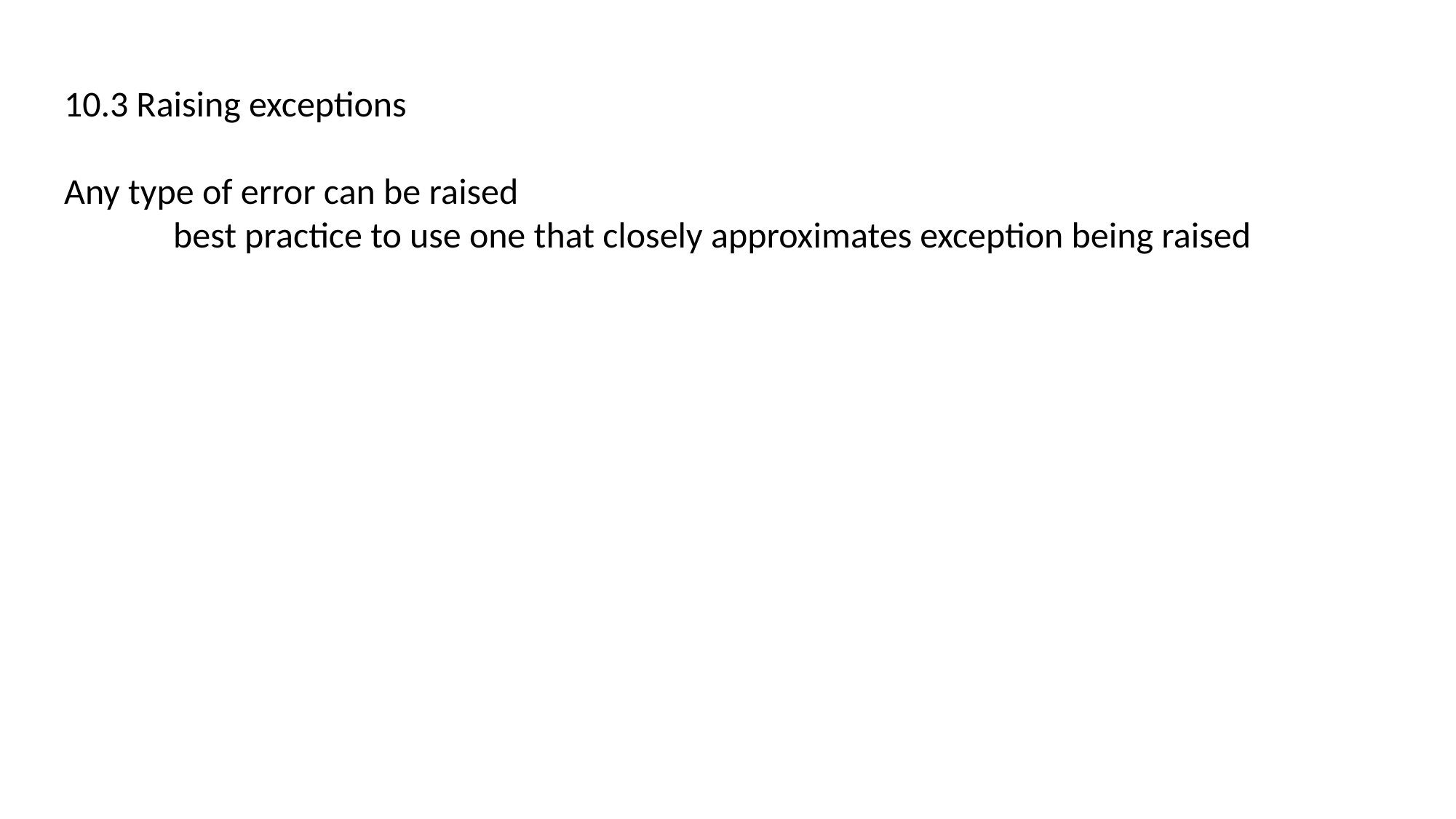

10.3 Raising exceptions

Any type of error can be raised
	best practice to use one that closely approximates exception being raised